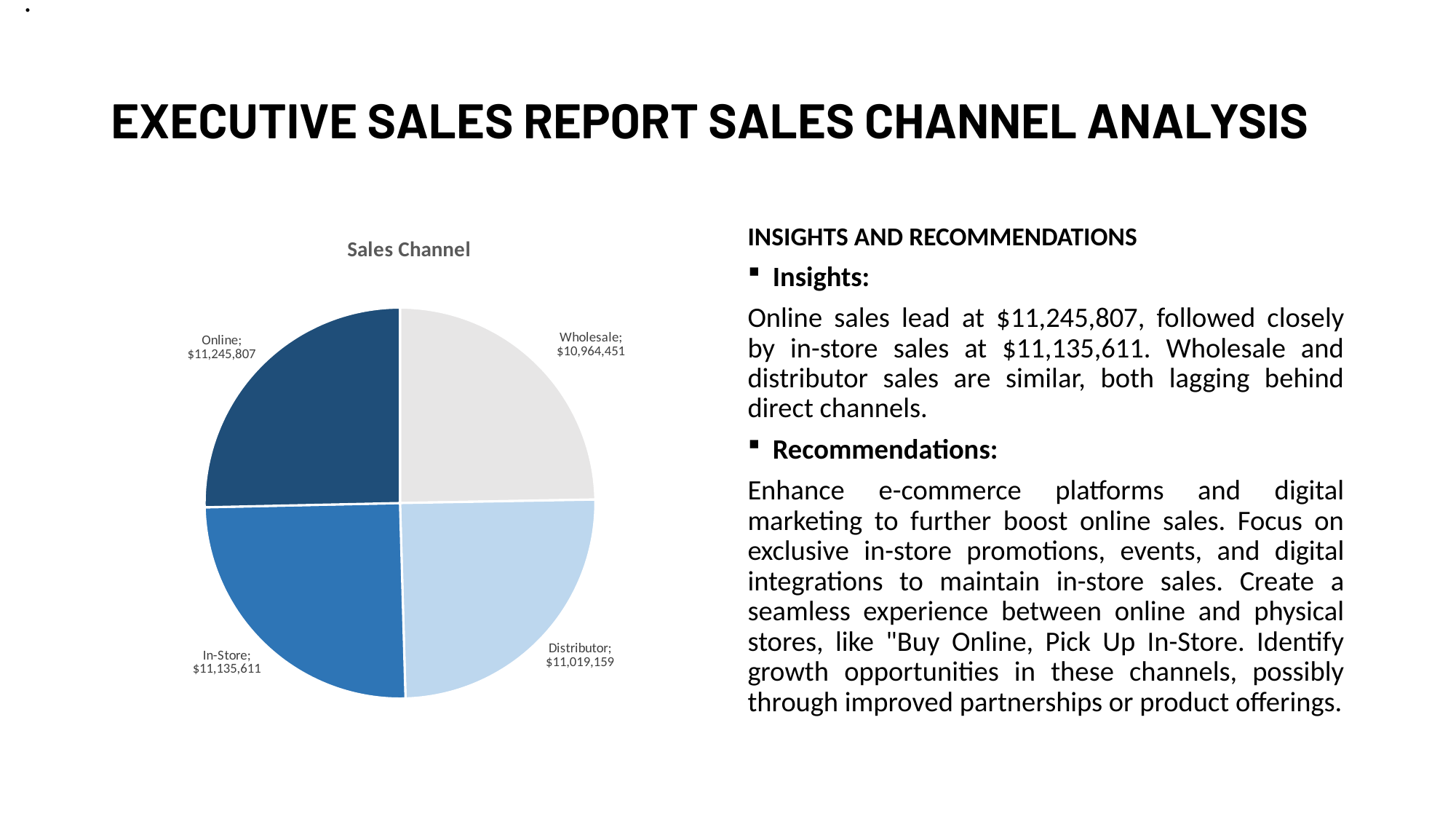

.

# EXECUTIVE SALES REPORT SALES CHANNEL ANALYSIS

### Chart: Sales Channel

| Category | Total |
|---|---|
| Wholesale | 10964450.5840922 |
| Distributor | 11019159.275746465 |
| In-Store | 11135611.423897862 |
| Online | 11245806.738954663 |
INSIGHTS AND RECOMMENDATIONS
Insights:
Online sales lead at $11,245,807, followed closely by in-store sales at $11,135,611. Wholesale and distributor sales are similar, both lagging behind direct channels.
Recommendations:
Enhance e-commerce platforms and digital marketing to further boost online sales. Focus on exclusive in-store promotions, events, and digital integrations to maintain in-store sales. Create a seamless experience between online and physical stores, like "Buy Online, Pick Up In-Store. Identify growth opportunities in these channels, possibly through improved partnerships or product offerings.